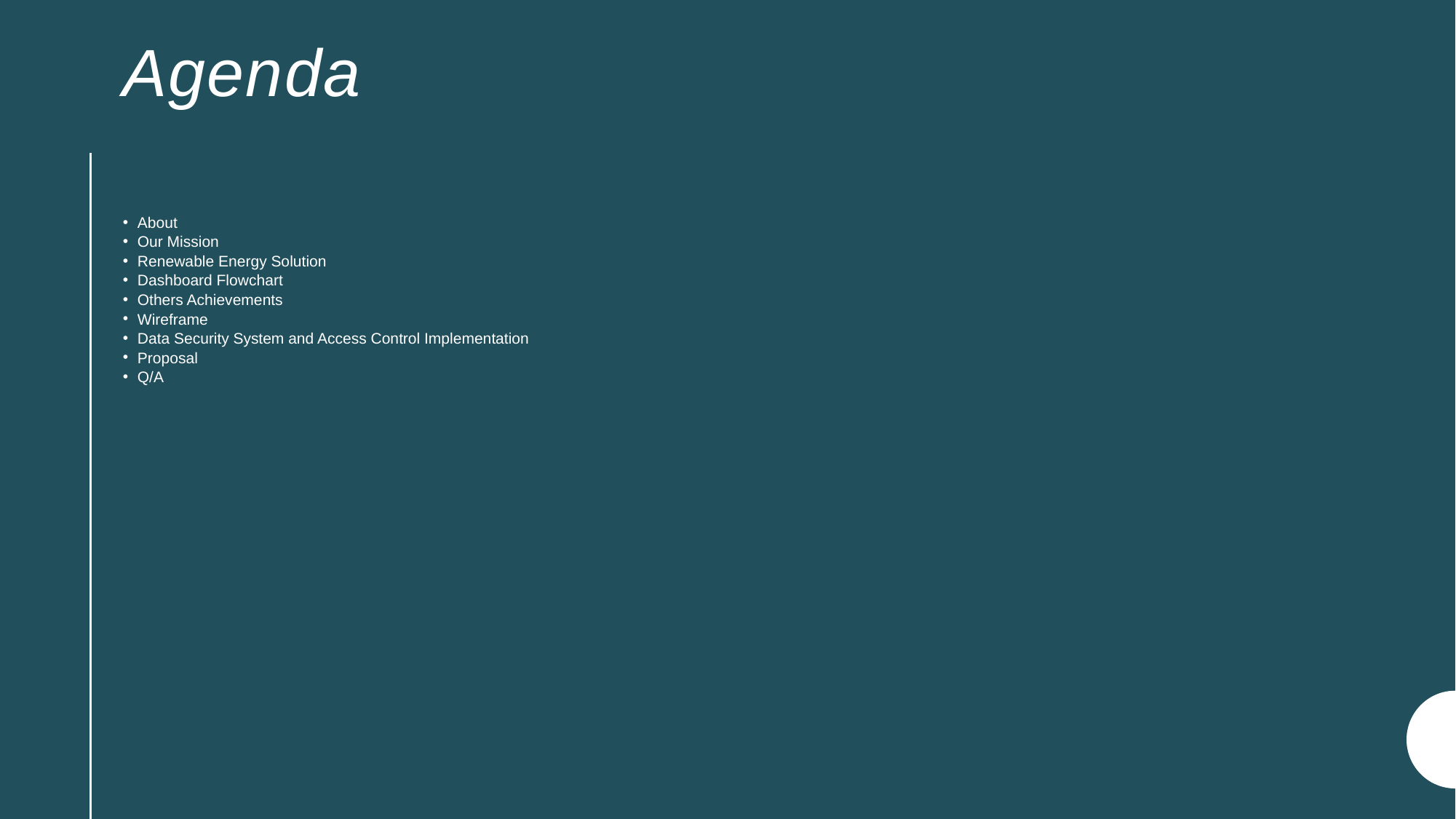

# Agenda
About
Our Mission
Renewable Energy Solution
Dashboard Flowchart
Others Achievements
Wireframe
Data Security System and Access Control Implementation
Proposal
Q/A